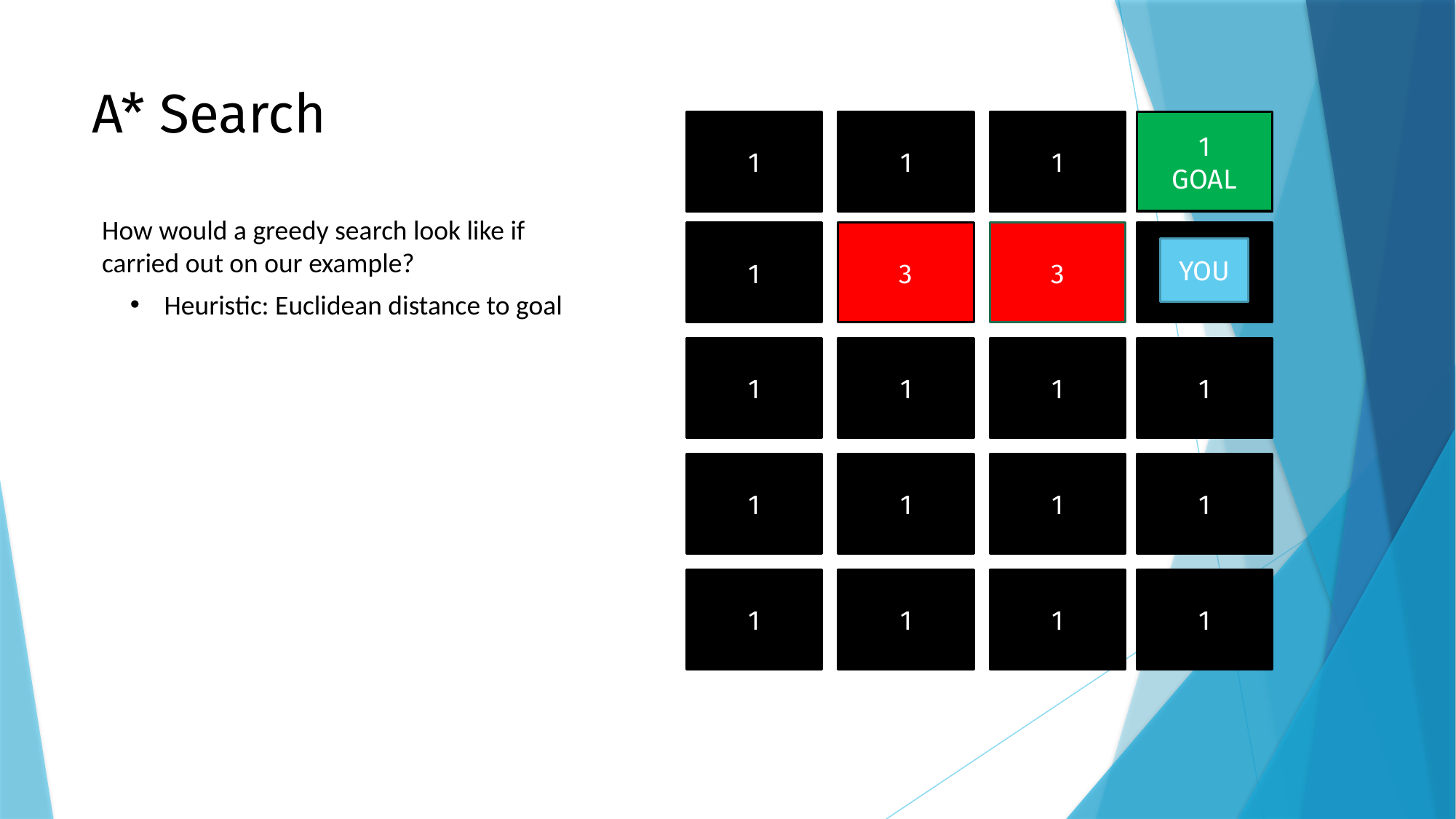

# A* Search
1
GOAL
1
1
1
How would a greedy search look like if carried out on our example?
3
1
3
1
YOU
Heuristic: Euclidean distance to goal
1
1
1
1
1
1
1
1
1
1
1
1